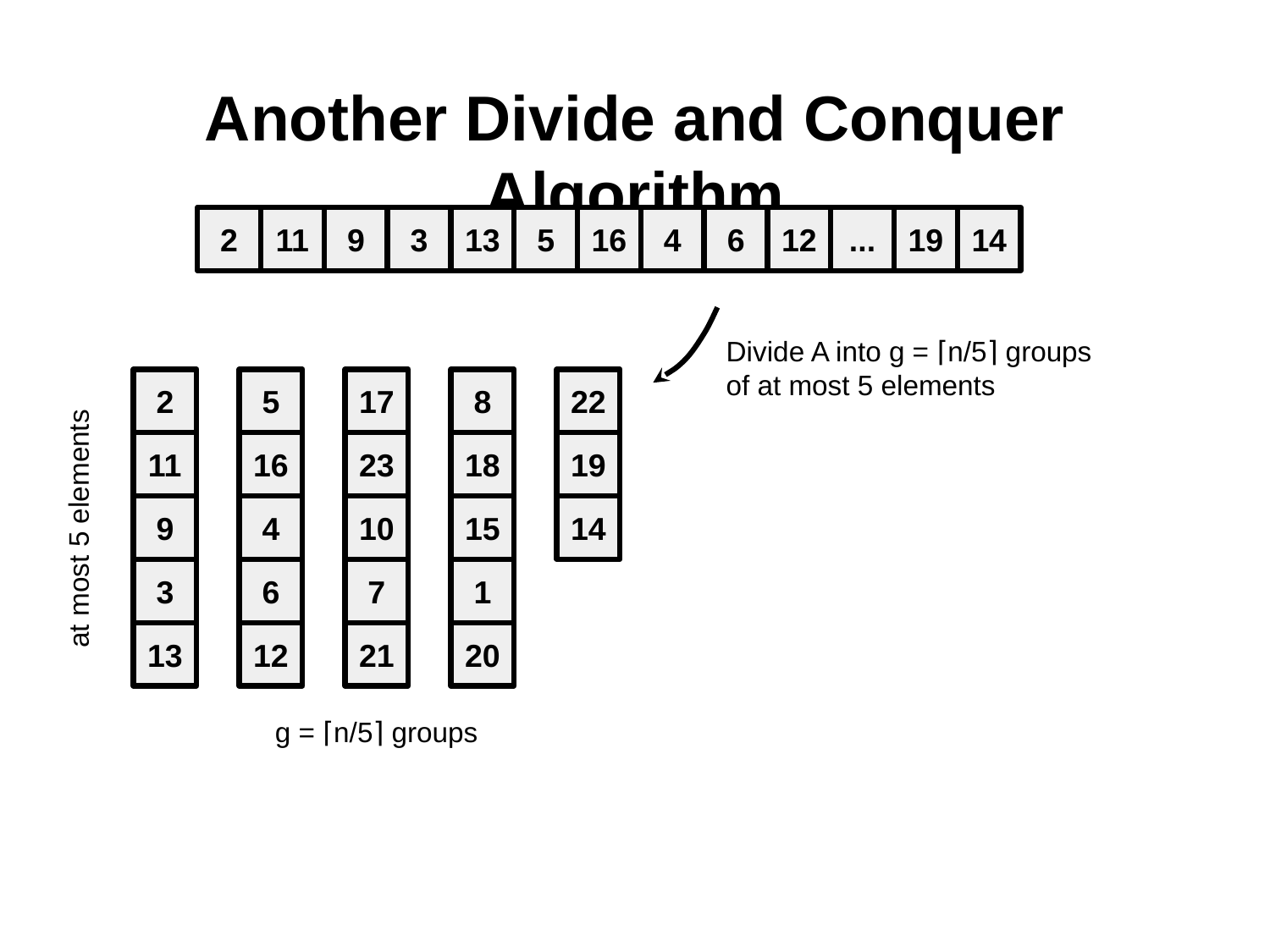

Another Divide and Conquer Algorithm
2
11
9
3
13
5
16
4
6
12
...
19
14
Divide A into g = ⌈n/5⌉ groups
of at most 5 elements

2
5
17
8
22
11
16
23
18
19
9
4
10
15
14
at most 5 elements
3
6
7
1
13
12
21
20
g = ⌈n/5⌉ groups